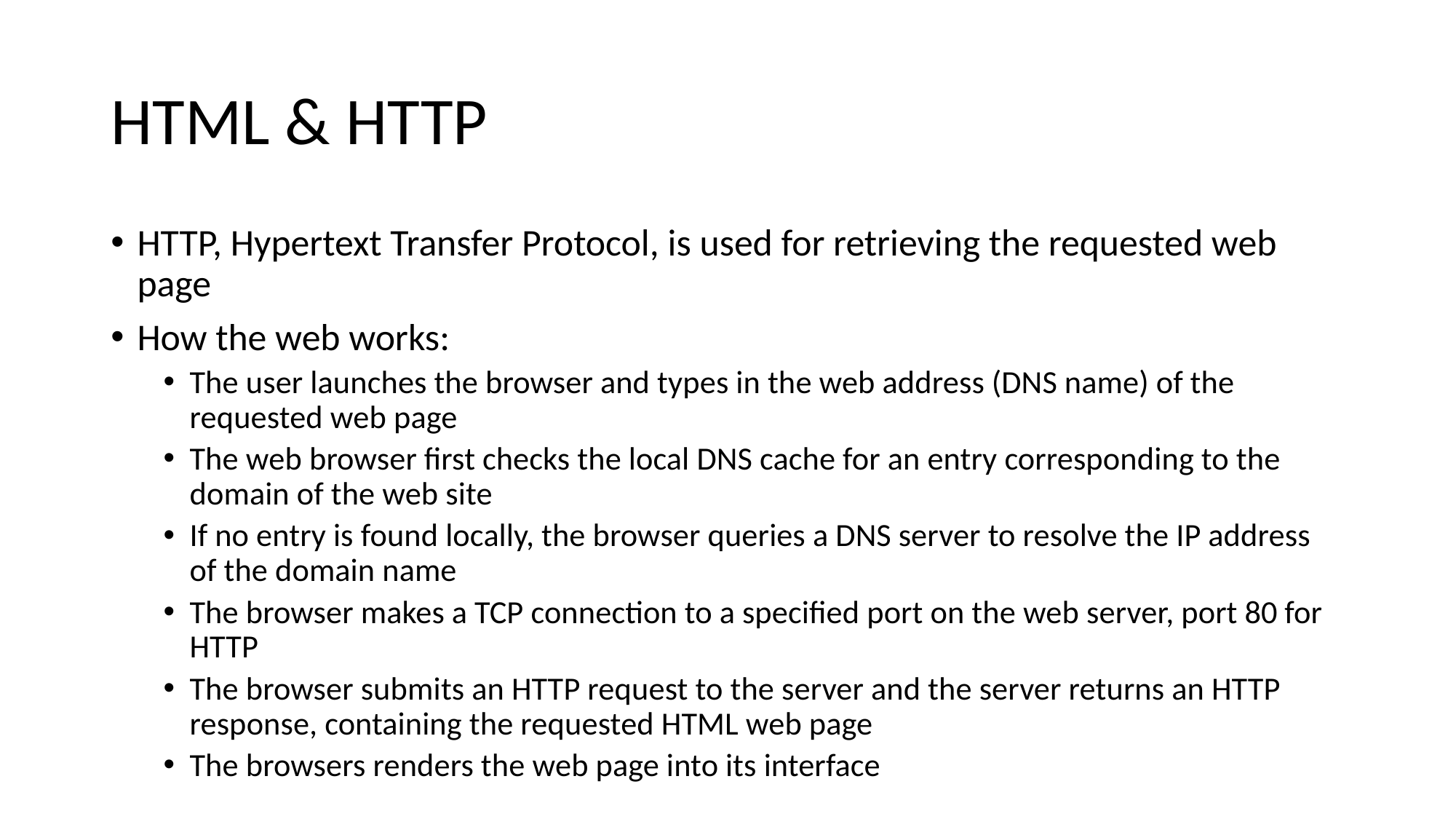

# HTML & HTTP
HTTP, Hypertext Transfer Protocol, is used for retrieving the requested web page
How the web works:
The user launches the browser and types in the web address (DNS name) of the requested web page
The web browser first checks the local DNS cache for an entry corresponding to the domain of the web site
If no entry is found locally, the browser queries a DNS server to resolve the IP address of the domain name
The browser makes a TCP connection to a specified port on the web server, port 80 for HTTP
The browser submits an HTTP request to the server and the server returns an HTTP response, containing the requested HTML web page
The browsers renders the web page into its interface